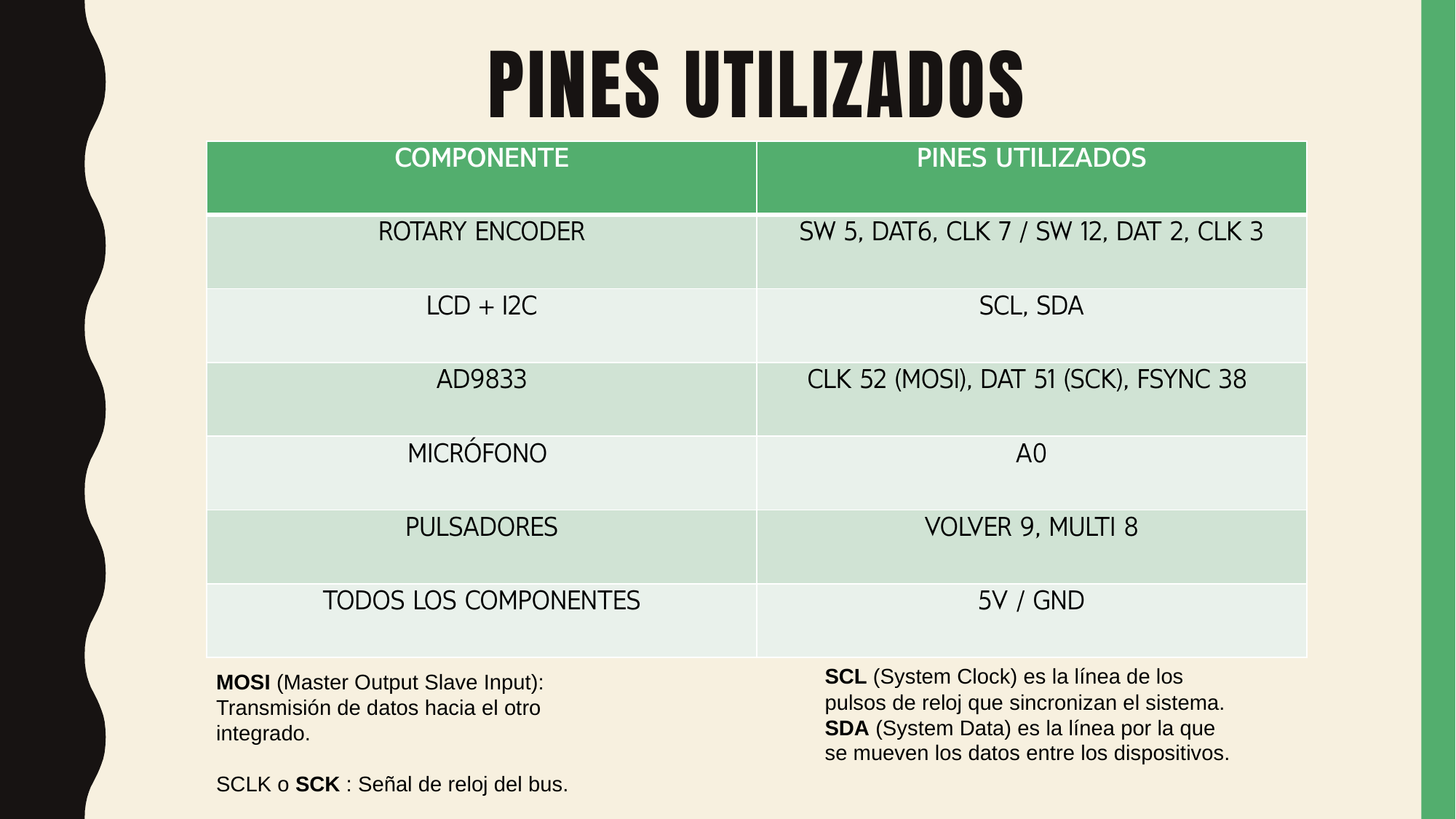

# PINES UTILIZADOS
| COMPONENTE | PINES UTILIZADOS |
| --- | --- |
| ROTARY ENCODER | SW 5, DAT6, CLK 7 / SW 12, DAT 2, CLK 3 |
| LCD + I2C | SCL, SDA |
| AD9833 | CLK 52 (MOSI), DAT 51 (SCK), FSYNC 38 |
| MICRÓFONO | A0 |
| PULSADORES | VOLVER 9, MULTI 8 |
| TODOS LOS COMPONENTES | 5V / GND |
SCL (System Clock) es la línea de los pulsos de reloj que sincronizan el sistema.
SDA (System Data) es la línea por la que se mueven los datos entre los dispositivos.
MOSI (Master Output Slave Input): Transmisión de datos hacia el otro integrado.

SCLK o SCK : Señal de reloj del bus.